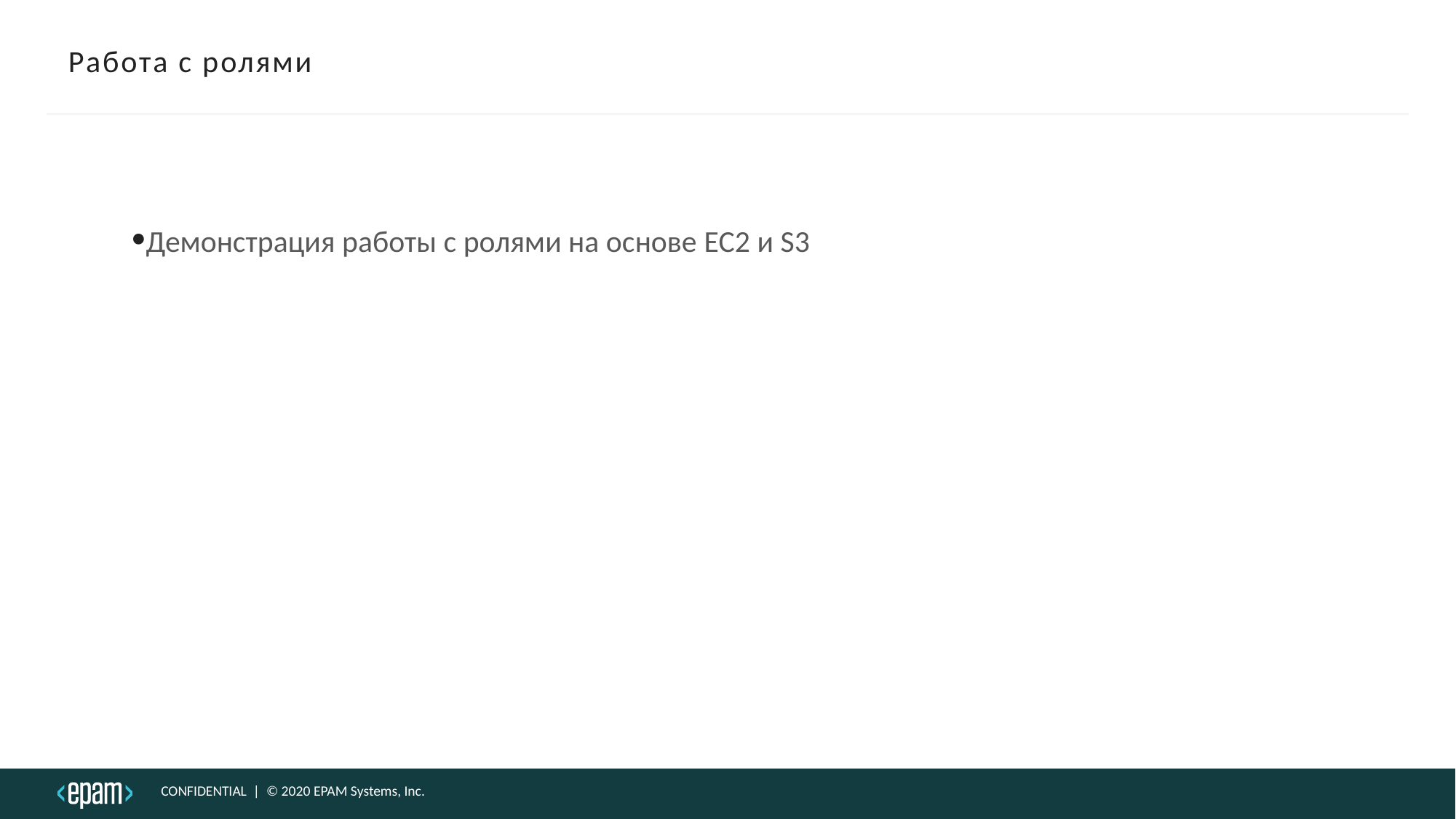

# Работа с ролями
Демонстрация работы с ролями на основе EC2 и S3